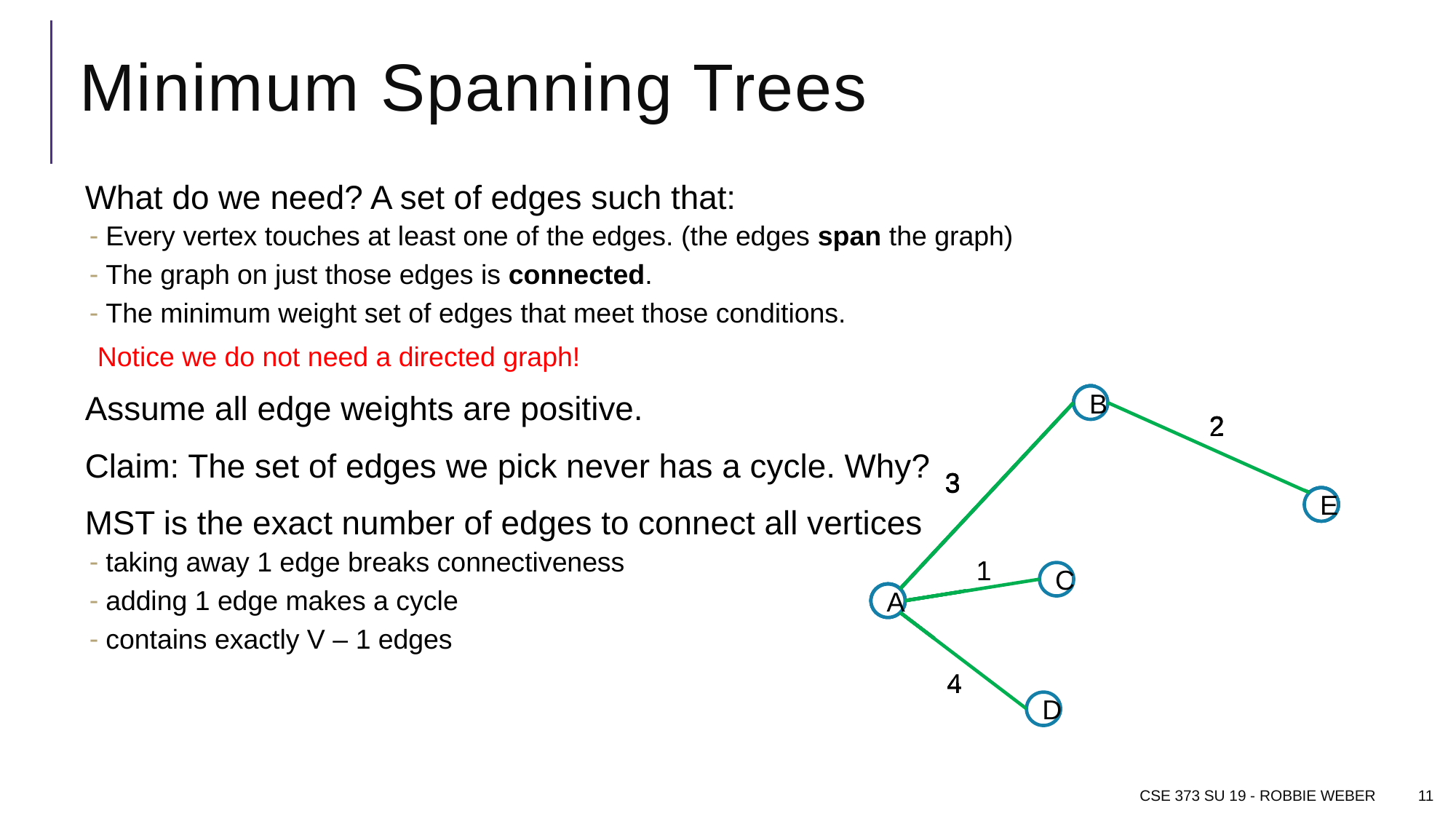

# Minimum Spanning Trees
What do we need? A set of edges such that:
Every vertex touches at least one of the edges. (the edges span the graph)
The graph on just those edges is connected.
The minimum weight set of edges that meet those conditions.

Assume all edge weights are positive.
Claim: The set of edges we pick never has a cycle. Why?
MST is the exact number of edges to connect all vertices
taking away 1 edge breaks connectiveness
adding 1 edge makes a cycle
contains exactly V – 1 edges
Notice we do not need a directed graph!
B
2
3
E
1
C
7
A
5
4
D
B
2
3
E
1
C
7
A
5
4
D
B
2
3
E
1
C
7
A
5
4
D
B
2
3
E
1
C
A
4
D

CSE 373 Su 19 - Robbie Weber
11